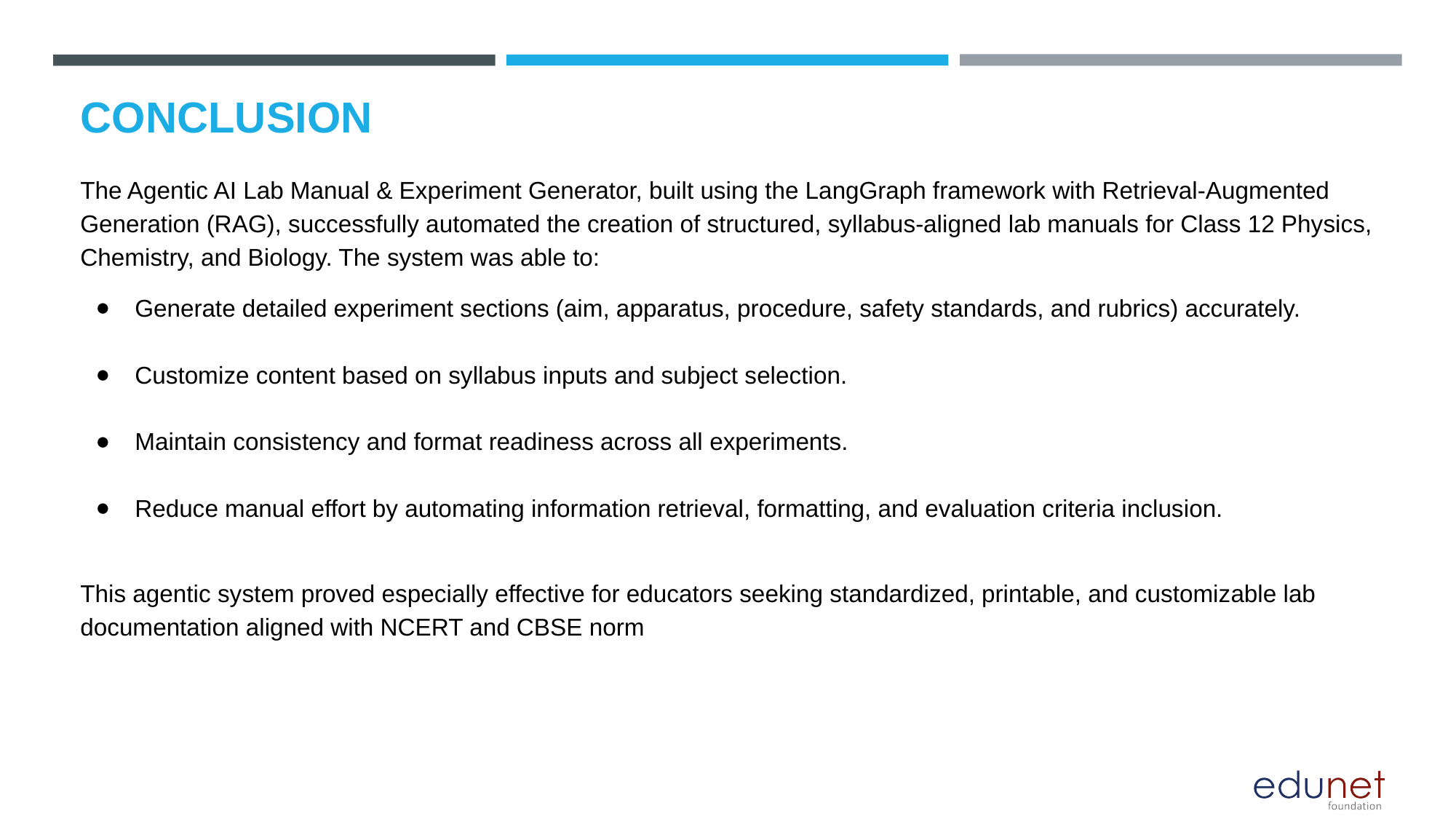

# CONCLUSION
The Agentic AI Lab Manual & Experiment Generator, built using the LangGraph framework with Retrieval-Augmented Generation (RAG), successfully automated the creation of structured, syllabus-aligned lab manuals for Class 12 Physics, Chemistry, and Biology. The system was able to:
Generate detailed experiment sections (aim, apparatus, procedure, safety standards, and rubrics) accurately.
Customize content based on syllabus inputs and subject selection.
Maintain consistency and format readiness across all experiments.
Reduce manual effort by automating information retrieval, formatting, and evaluation criteria inclusion.
This agentic system proved especially effective for educators seeking standardized, printable, and customizable lab documentation aligned with NCERT and CBSE norm